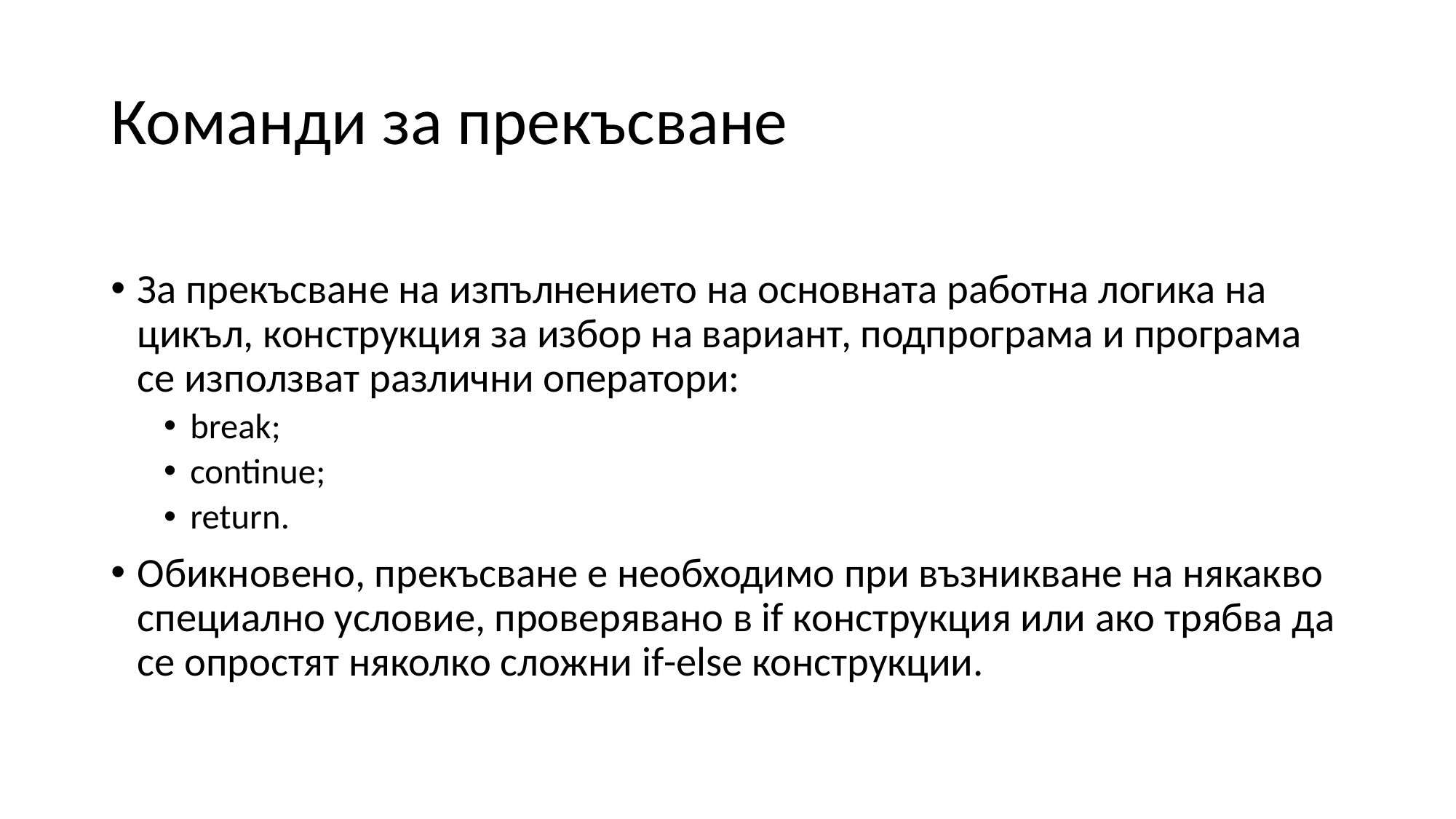

# Команди за прекъсване
За прекъсване на изпълнението на основната работна логика на цикъл, конструкция за избор на вариант, подпрограма и програма се използват различни оператори:
break;
continue;
return.
Обикновено, прекъсване е необходимо при възникване на някакво специално условие, проверявано в if конструкция или ако трябва да се опростят няколко сложни if-else конструкции.